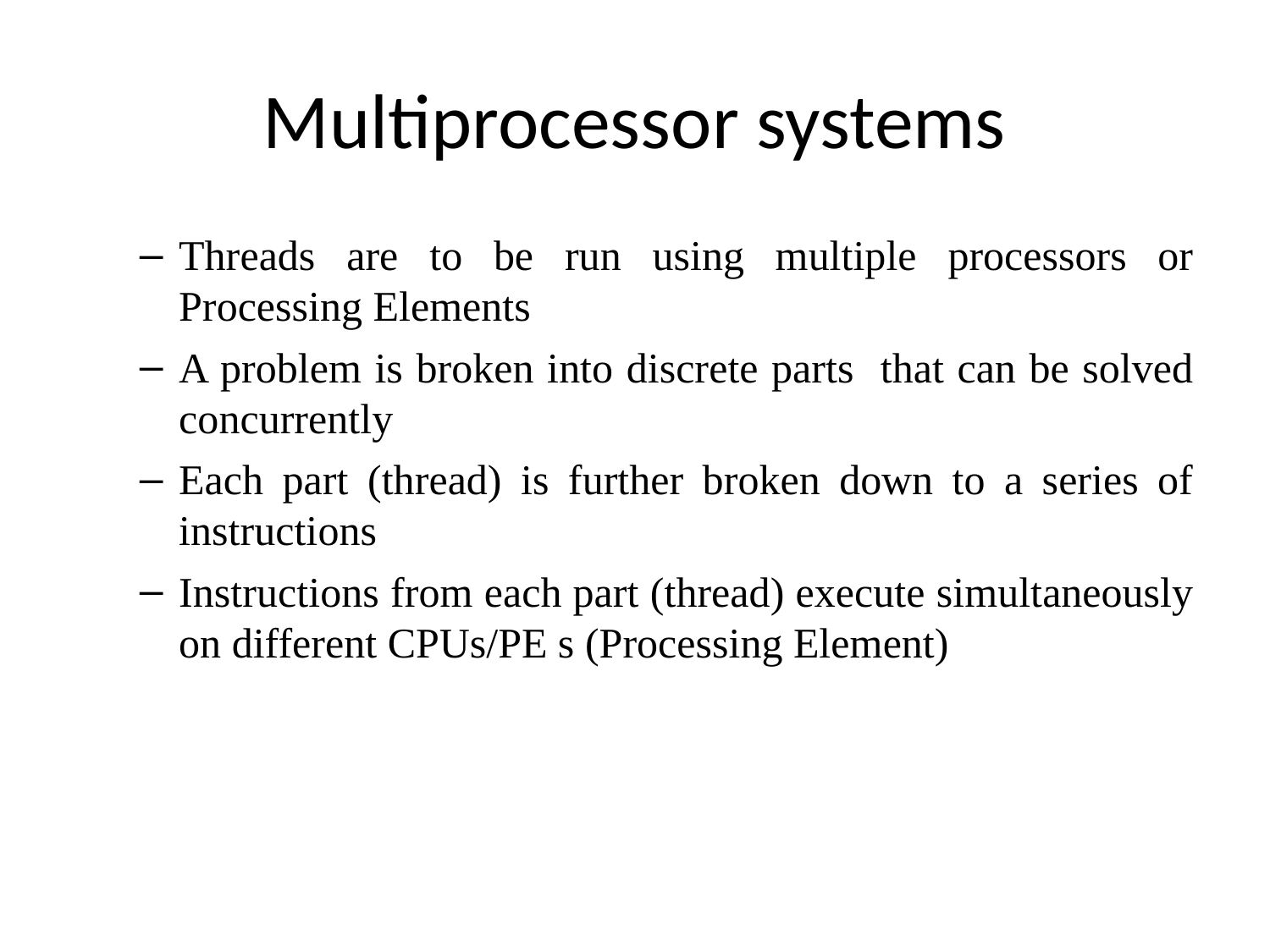

Multiprocessor systems
Threads are to be run using multiple processors or Processing Elements
A problem is broken into discrete parts  that can be solved concurrently
Each part (thread) is further broken down to a series of instructions
Instructions from each part (thread) execute simultaneously on different CPUs/PE s (Processing Element)